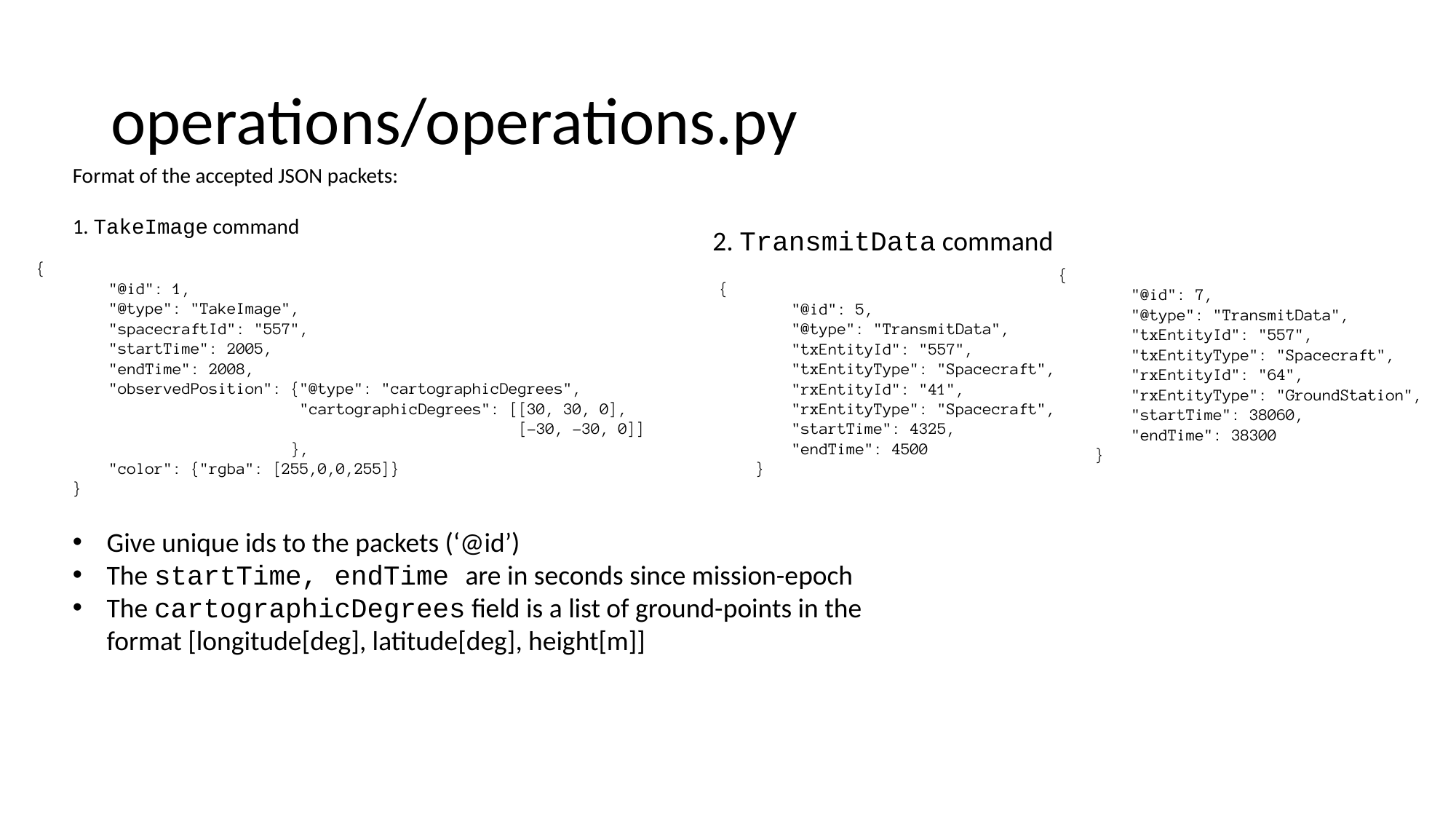

# operations/operations.py
Format of the accepted JSON packets:

1. TakeImage command
2. TransmitData command
{
        "@id": 1,
        "@type": "TakeImage",
        "spacecraftId": "557",
        "startTime": 2005,
        "endTime": 2008,
        "observedPosition": {"@type": "cartographicDegrees",
                             "cartographicDegrees": [[30, 30, 0],
                                                     [-30, -30, 0]]
                            },
        "color": {"rgba": [255,0,0,255]}
    }
{
        "@id": 7,
        "@type": "TransmitData",
        "txEntityId": "557",
        "txEntityType": "Spacecraft",
        "rxEntityId": "64",
        "rxEntityType": "GroundStation",
        "startTime": 38060,
        "endTime": 38300
    }
{
        "@id": 5,
        "@type": "TransmitData",
        "txEntityId": "557",
        "txEntityType": "Spacecraft",
        "rxEntityId": "41",
        "rxEntityType": "Spacecraft",
        "startTime": 4325,
        "endTime": 4500
    }
Give unique ids to the packets (‘@id’)
The startTime, endTime are in seconds since mission-epoch
The cartographicDegrees field is a list of ground-points in the format [longitude[deg], latitude[deg], height[m]]